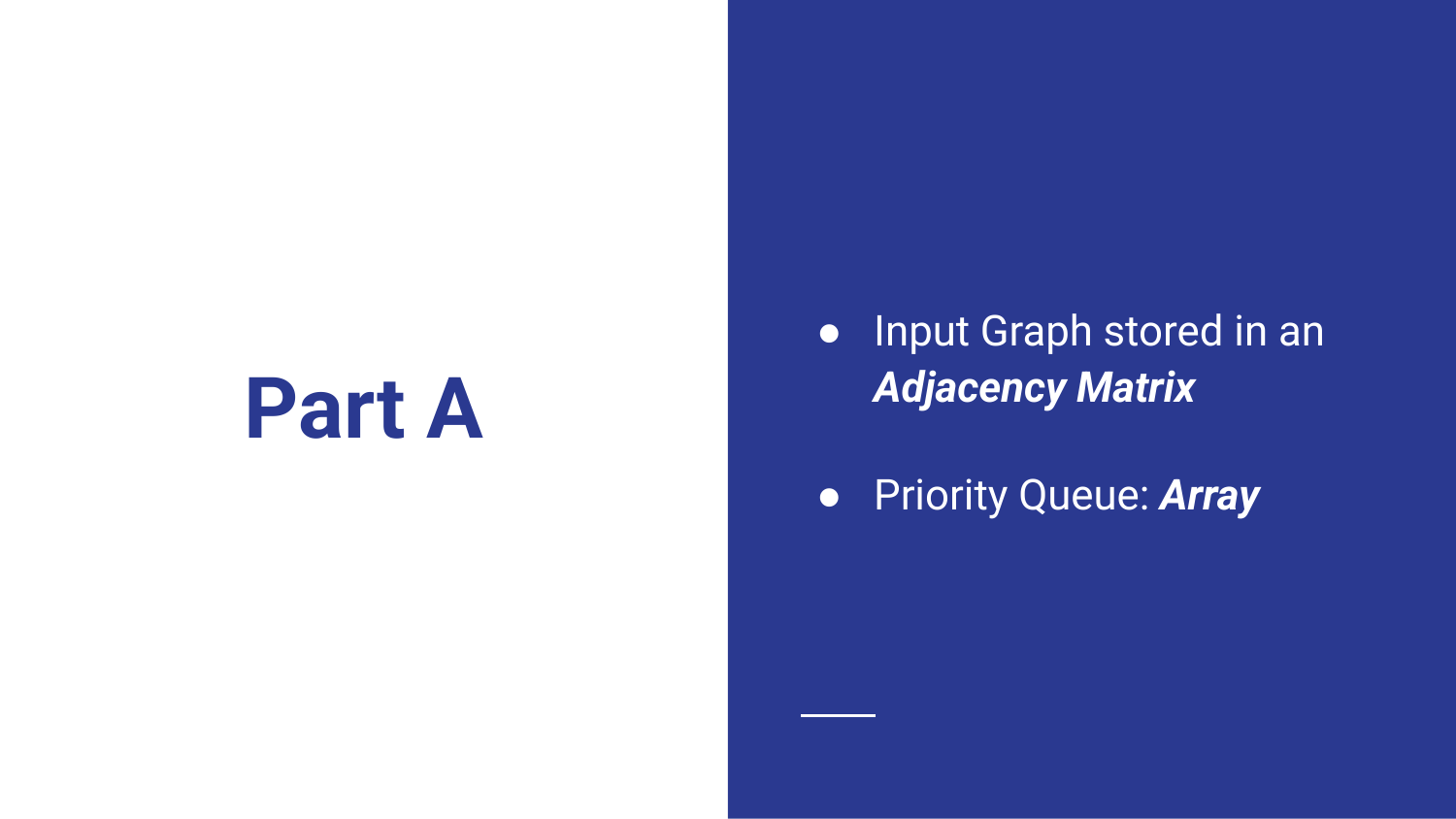

Input Graph stored in an Adjacency Matrix
Priority Queue: Array
# Part A